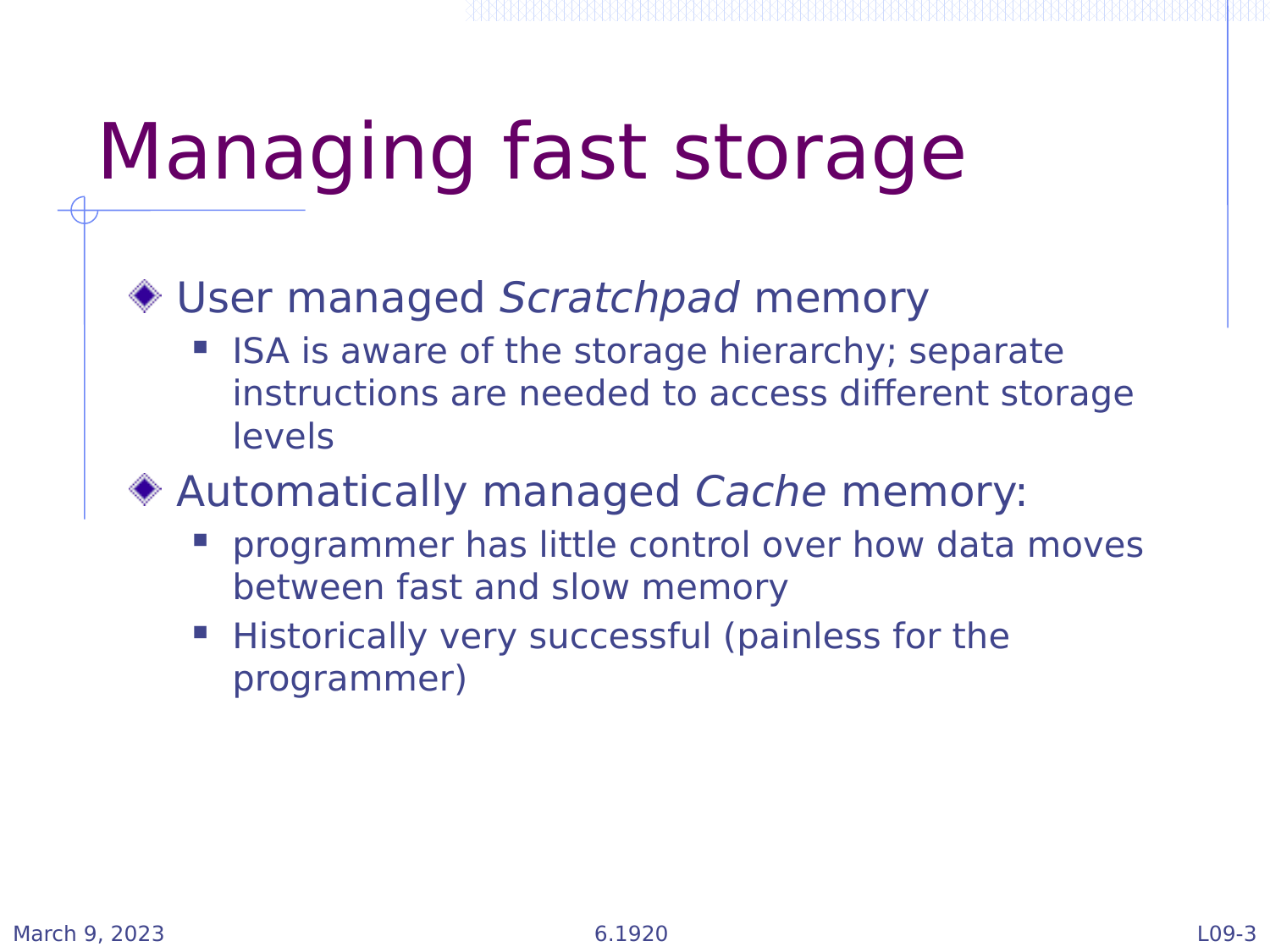

# Managing fast storage
User managed Scratchpad memory
ISA is aware of the storage hierarchy; separate instructions are needed to access different storage levels
Automatically managed Cache memory:
programmer has little control over how data moves between fast and slow memory
Historically very successful (painless for the programmer)
March 9, 2023
6.1920
L09-3